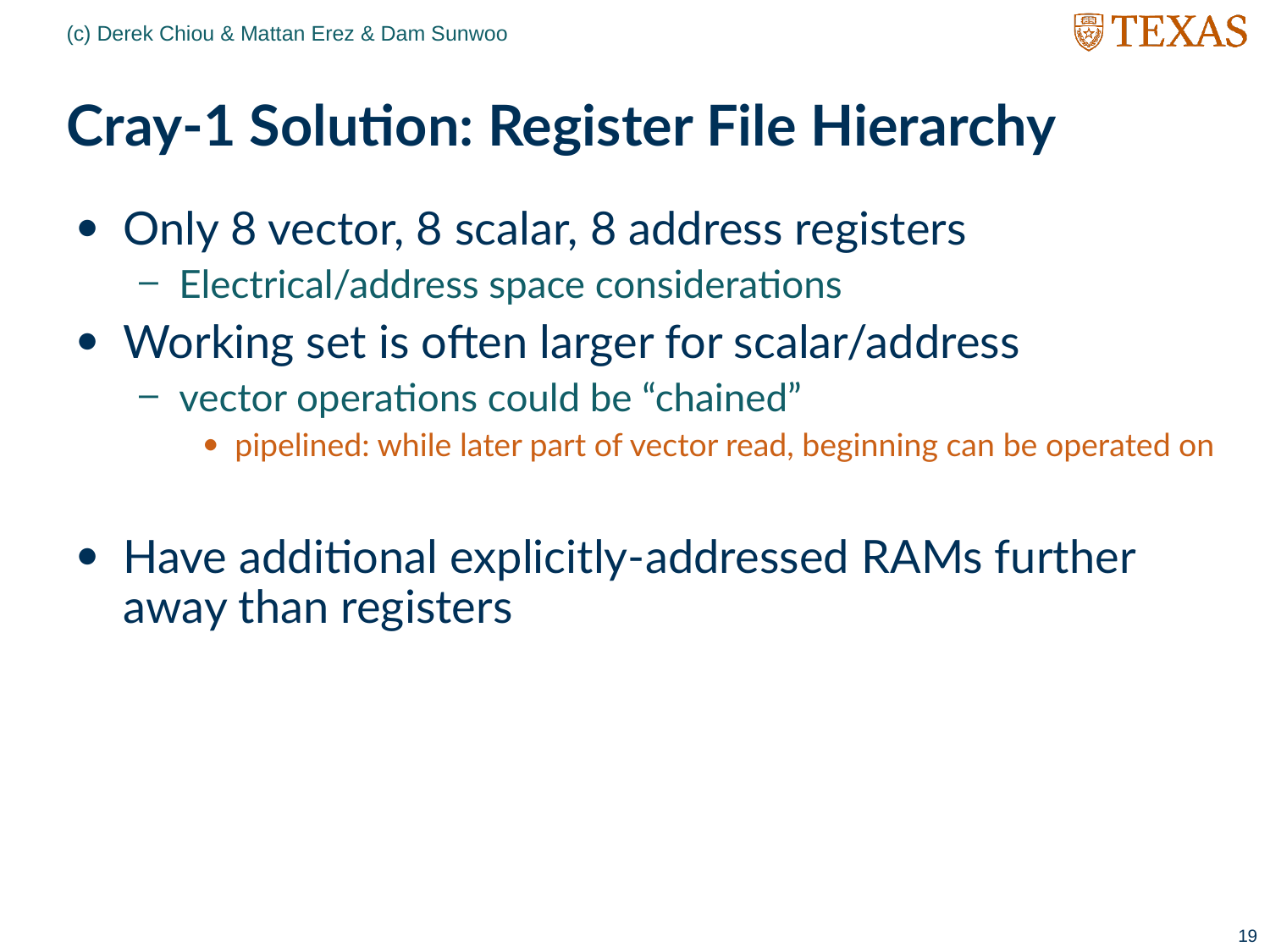

(c) Derek Chiou & Mattan Erez & Dam Sunwoo
# Cray-1 Solution: Register File Hierarchy
Only 8 vector, 8 scalar, 8 address registers
Electrical/address space considerations
Working set is often larger for scalar/address
vector operations could be “chained”
pipelined: while later part of vector read, beginning can be operated on

Have additional explicitly-addressed RAMs further away than registers
19